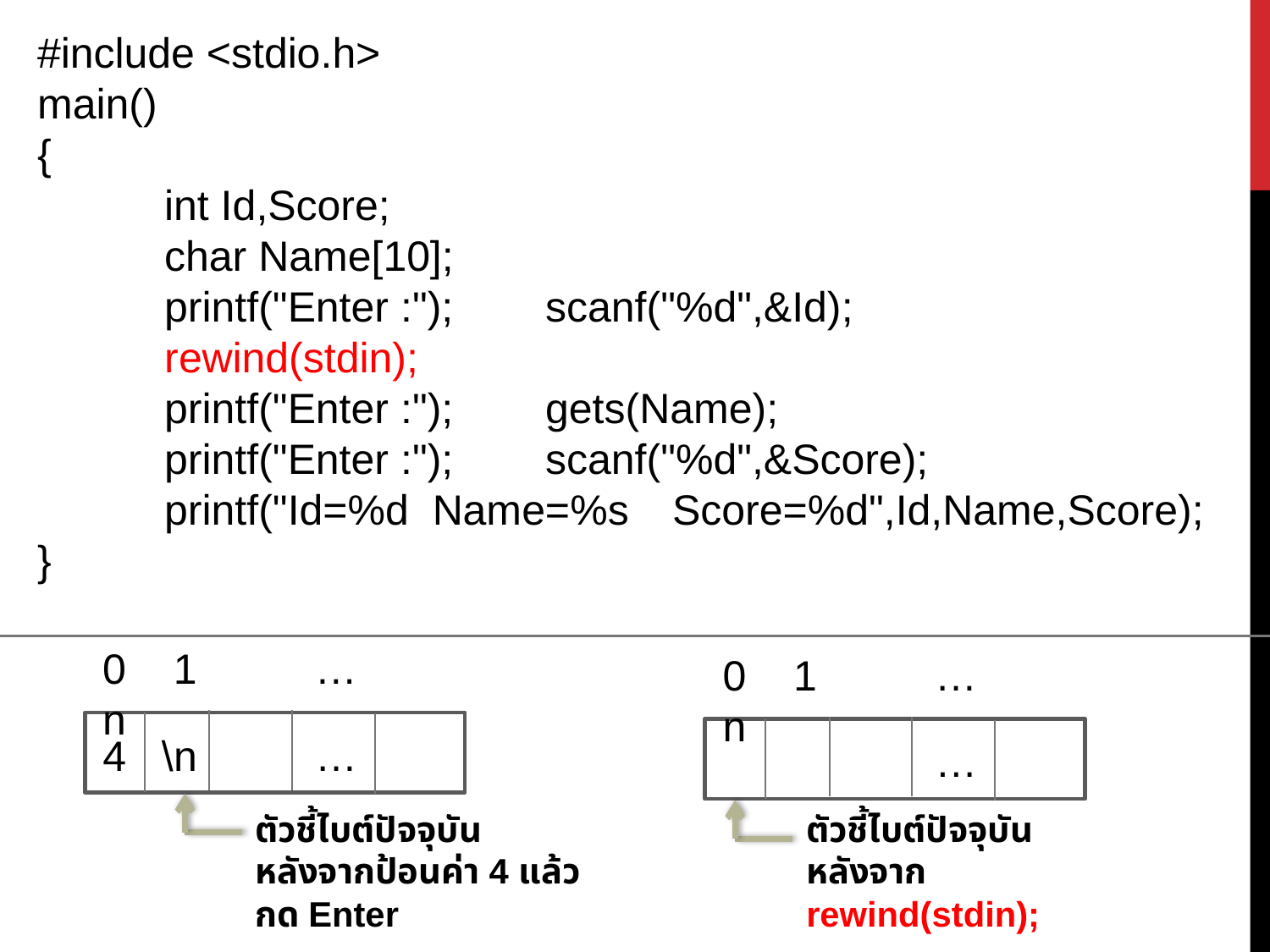

#include <stdio.h>
main()
{
	int Id,Score;
	char Name[10];
	printf("Enter :");	scanf("%d",&Id);
	rewind(stdin);
	printf("Enter :");	gets(Name);
	printf("Enter :");	scanf("%d",&Score);
	printf("Id=%d  Name=%s  	Score=%d",Id,Name,Score);
}
0    1          …      n
0    1          …      n

4   \n          …
                  …
ตัวชี้ไบต์ปัจจุบัน
หลังจากป้อนค่า 4 แล้วกด Enter
ตัวชี้ไบต์ปัจจุบัน
หลังจาก rewind(stdin);